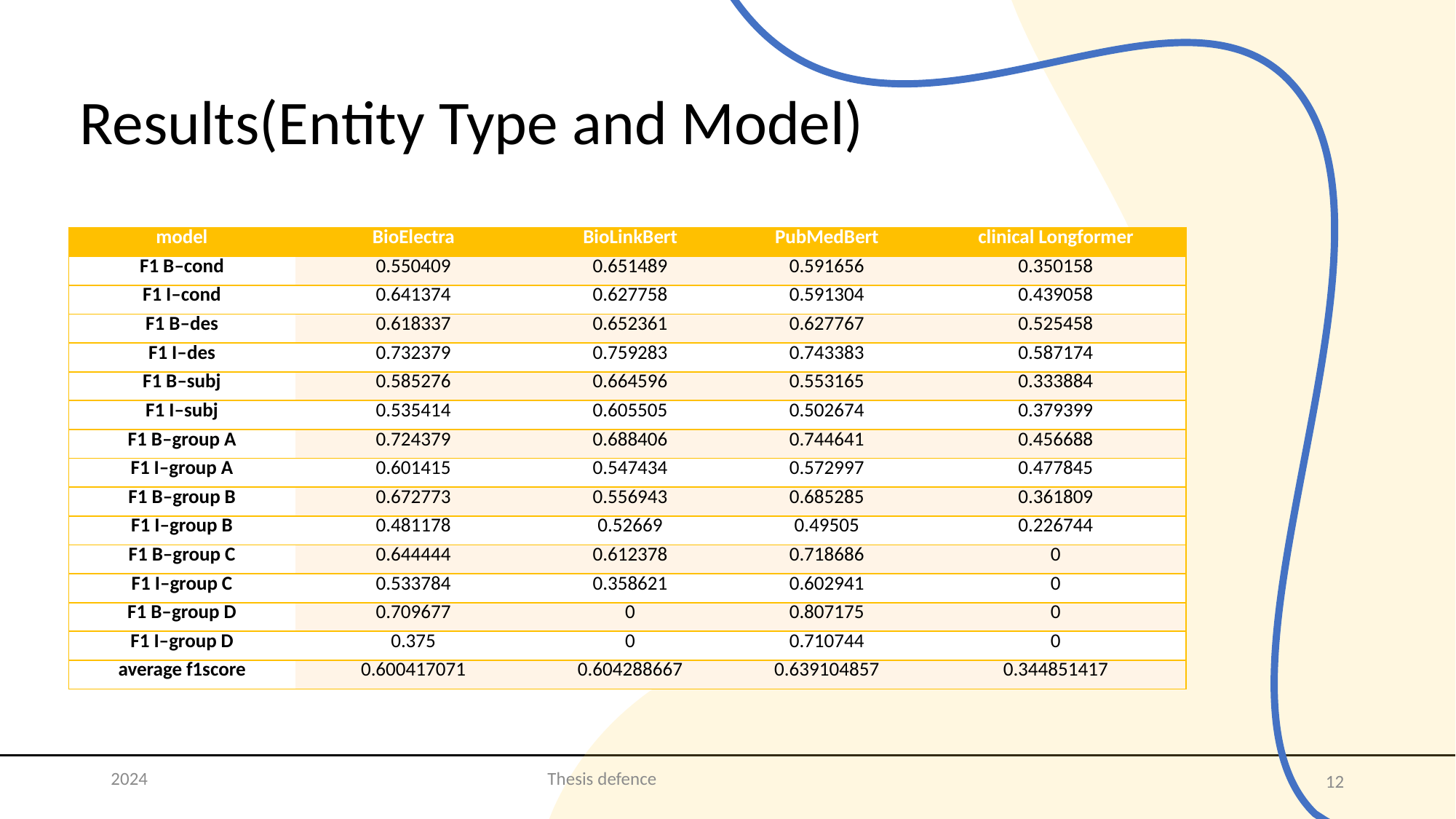

# Results(Entity Type and Model)
| model | BioElectra | BioLinkBert | PubMedBert | clinical Longformer |
| --- | --- | --- | --- | --- |
| F1 B–cond | 0.550409 | 0.651489 | 0.591656 | 0.350158 |
| F1 I–cond | 0.641374 | 0.627758 | 0.591304 | 0.439058 |
| F1 B–des | 0.618337 | 0.652361 | 0.627767 | 0.525458 |
| F1 I–des | 0.732379 | 0.759283 | 0.743383 | 0.587174 |
| F1 B–subj | 0.585276 | 0.664596 | 0.553165 | 0.333884 |
| F1 I–subj | 0.535414 | 0.605505 | 0.502674 | 0.379399 |
| F1 B–group A | 0.724379 | 0.688406 | 0.744641 | 0.456688 |
| F1 I–group A | 0.601415 | 0.547434 | 0.572997 | 0.477845 |
| F1 B–group B | 0.672773 | 0.556943 | 0.685285 | 0.361809 |
| F1 I–group B | 0.481178 | 0.52669 | 0.49505 | 0.226744 |
| F1 B–group C | 0.644444 | 0.612378 | 0.718686 | 0 |
| F1 I–group C | 0.533784 | 0.358621 | 0.602941 | 0 |
| F1 B–group D | 0.709677 | 0 | 0.807175 | 0 |
| F1 I–group D | 0.375 | 0 | 0.710744 | 0 |
| average f1score | 0.600417071 | 0.604288667 | 0.639104857 | 0.344851417 |
2024				Thesis defence
12